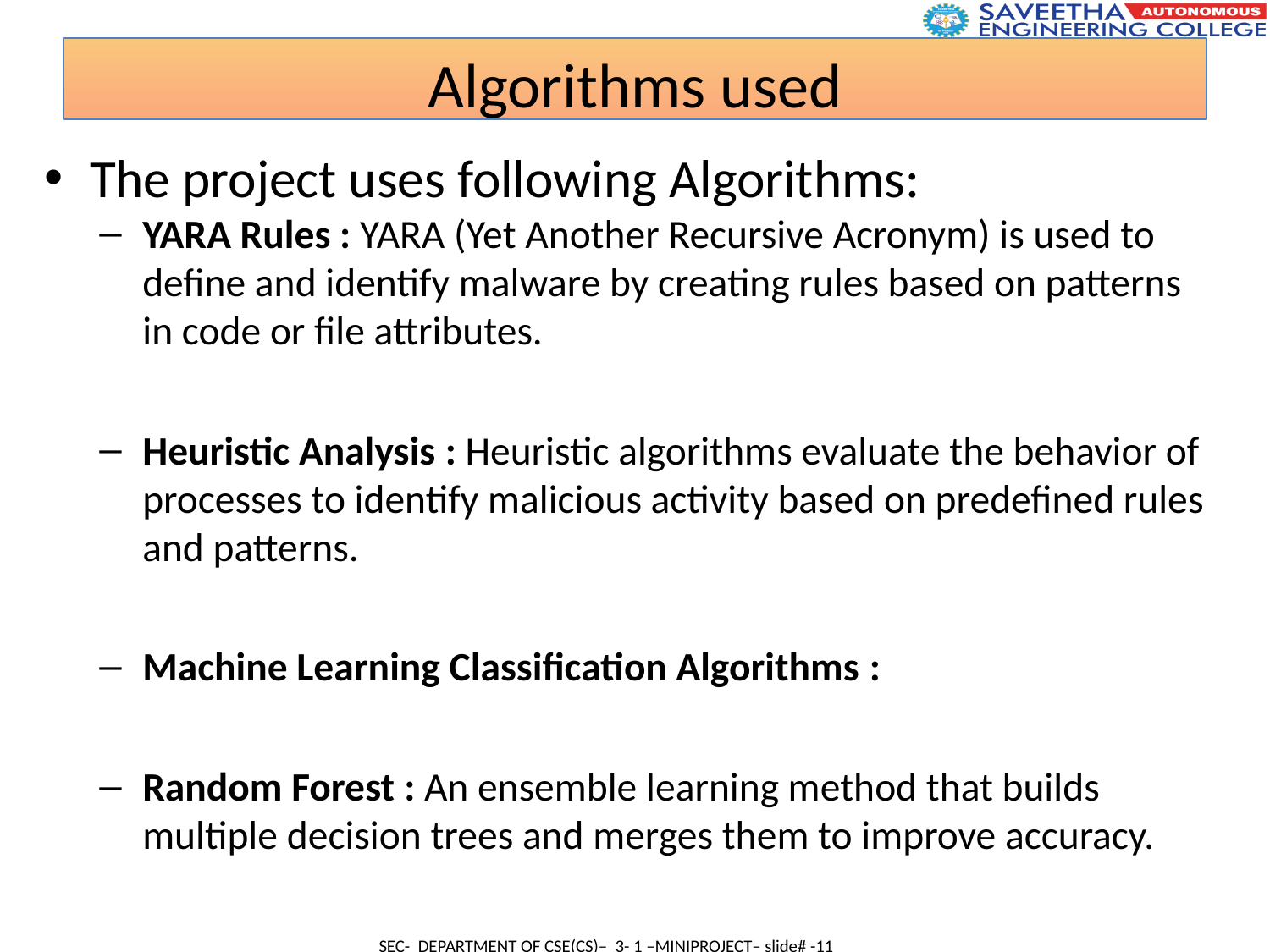

Algorithms used
The project uses following Algorithms:
YARA Rules : YARA (Yet Another Recursive Acronym) is used to define and identify malware by creating rules based on patterns in code or file attributes.

Heuristic Analysis : Heuristic algorithms evaluate the behavior of processes to identify malicious activity based on predefined rules and patterns.

Machine Learning Classification Algorithms :

Random Forest : An ensemble learning method that builds multiple decision trees and merges them to improve accuracy.